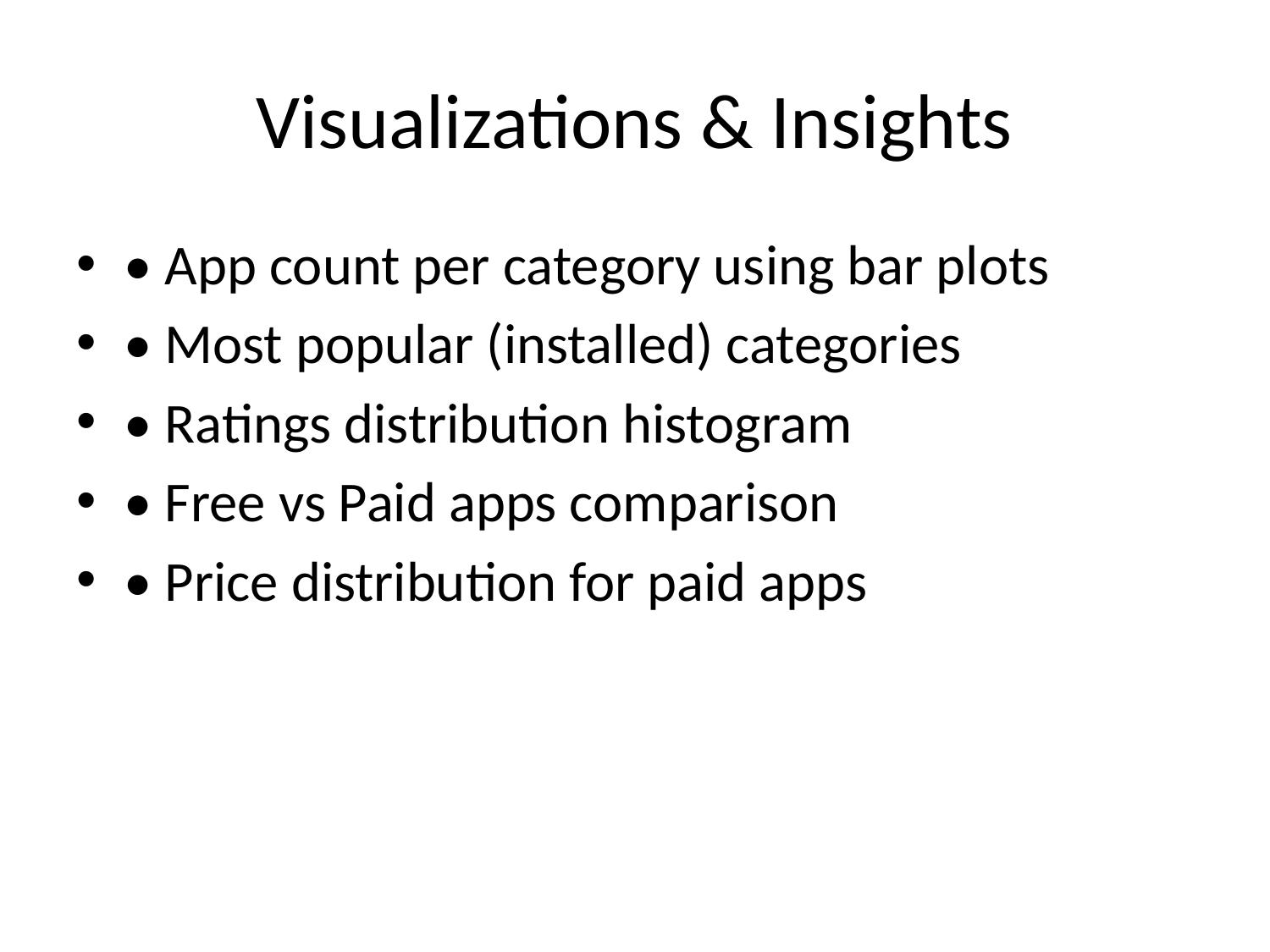

# Visualizations & Insights
• App count per category using bar plots
• Most popular (installed) categories
• Ratings distribution histogram
• Free vs Paid apps comparison
• Price distribution for paid apps